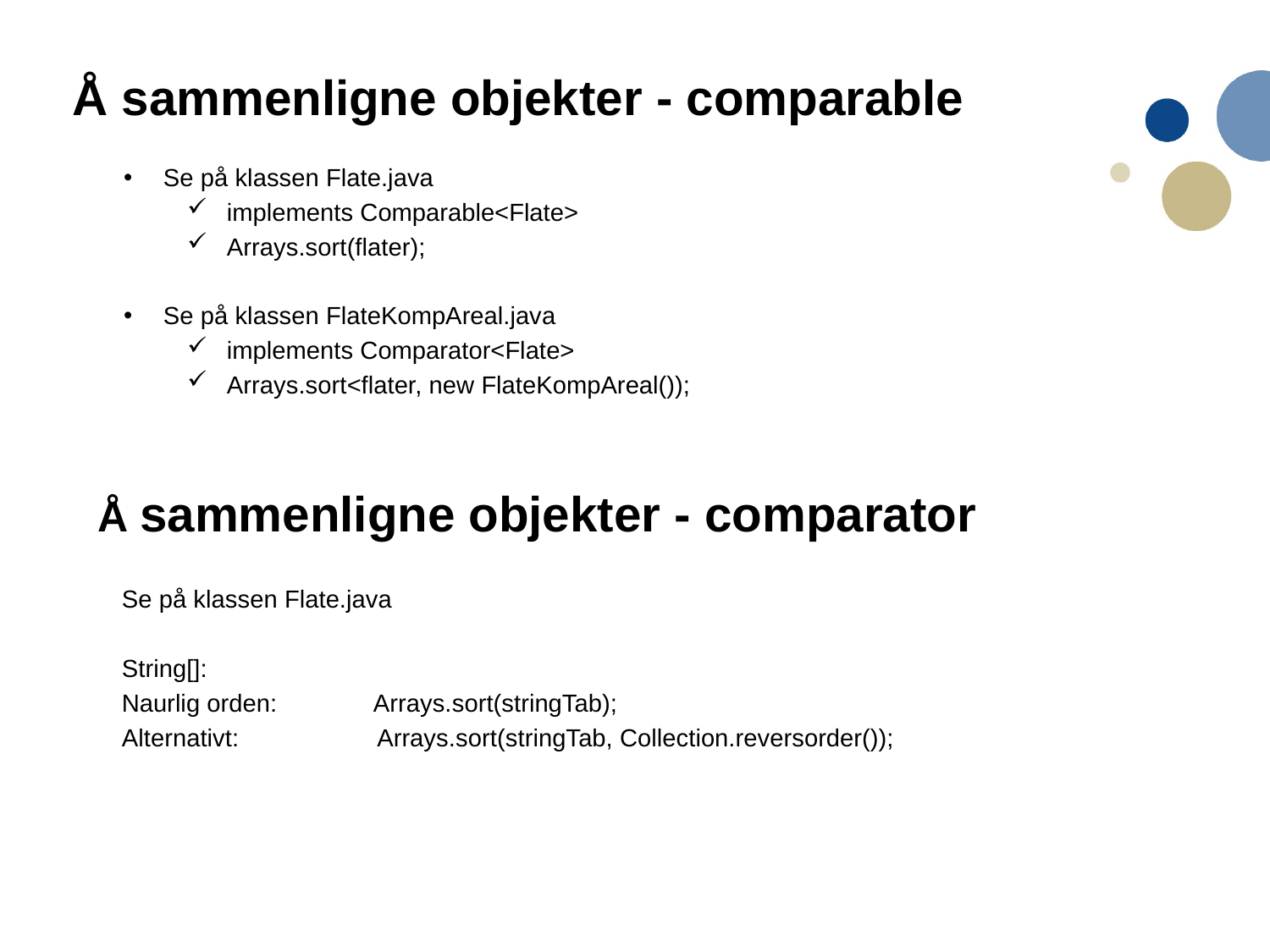

# Å sammenligne objekter - comparable
Se på klassen Flate.java
implements Comparable<Flate>
Arrays.sort(flater);

Se på klassen FlateKompAreal.java
implements Comparator<Flate>
Arrays.sort<flater, new FlateKompAreal());

Å sammenligne objekter - comparator
Se på klassen Flate.java

String[]:
Naurlig orden:              Arrays.sort(stringTab);
Alternativt:                    Arrays.sort(stringTab, Collection.reversorder());